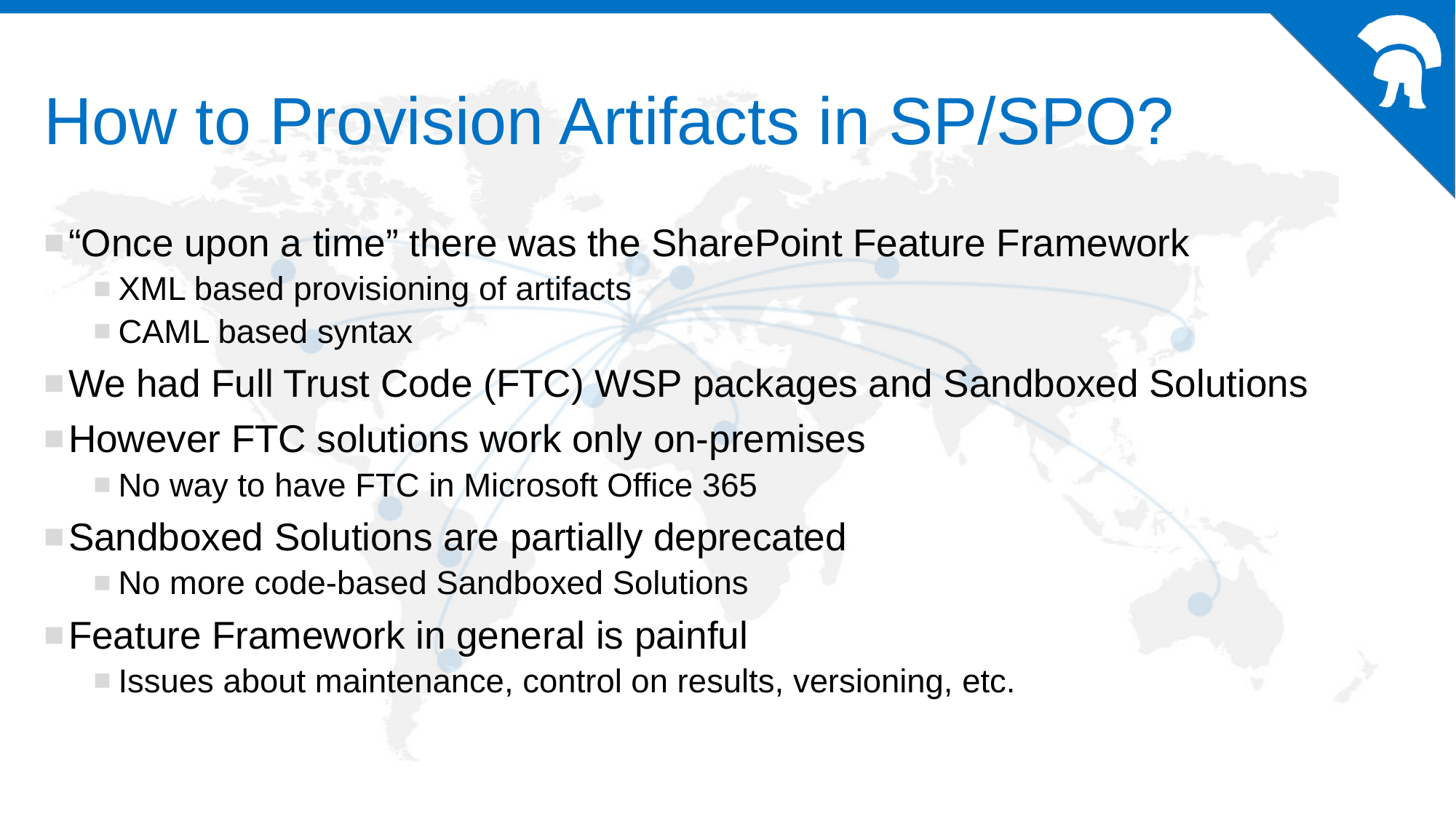

# How to Provision Artifacts in SP/SPO?
“Once upon a time” there was the SharePoint Feature Framework
XML based provisioning of artifacts
CAML based syntax
We had Full Trust Code (FTC) WSP packages and Sandboxed Solutions
However FTC solutions work only on-premises
No way to have FTC in Microsoft Office 365
Sandboxed Solutions are partially deprecated
No more code-based Sandboxed Solutions
Feature Framework in general is painful
Issues about maintenance, control on results, versioning, etc.